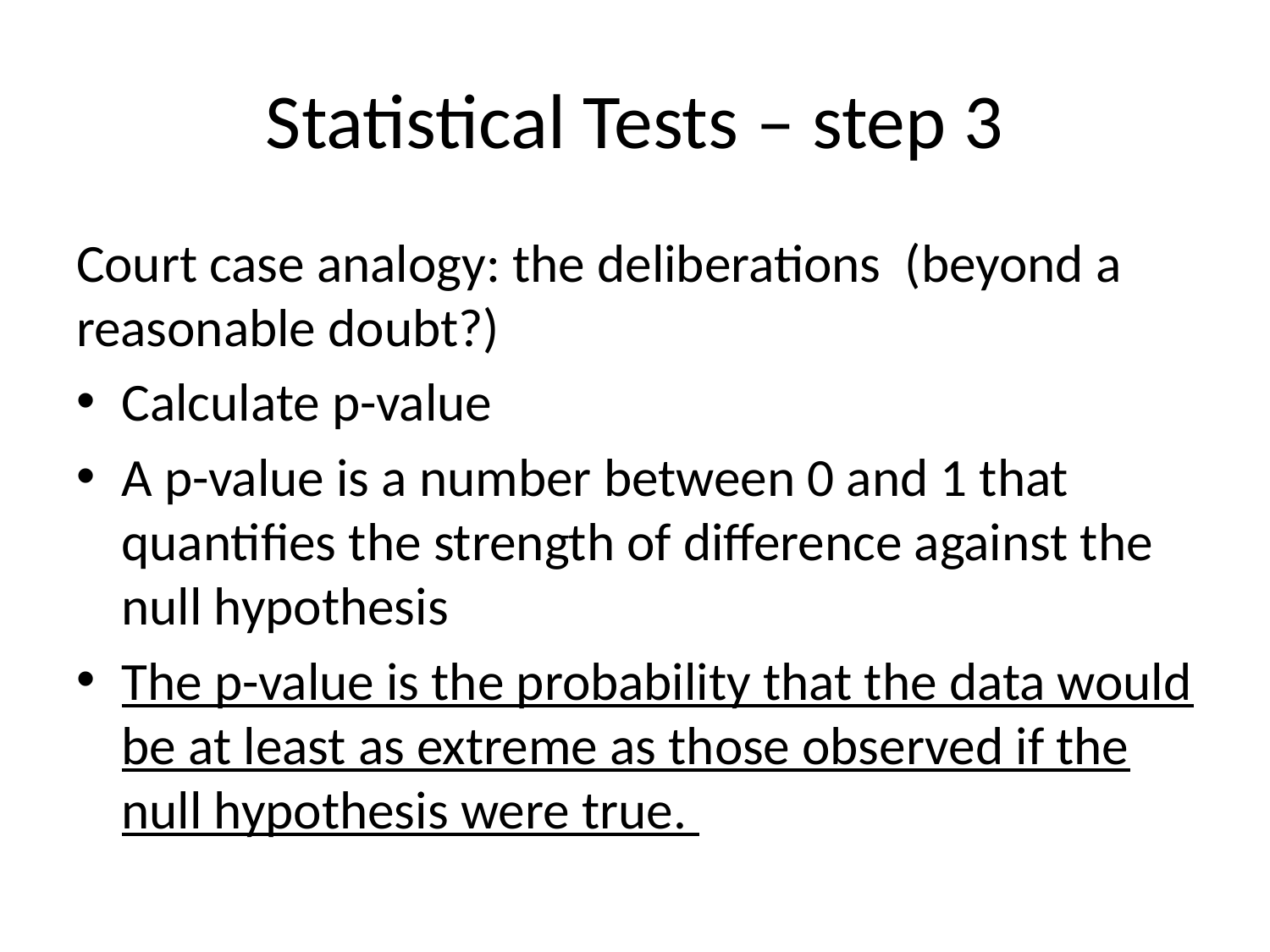

# Statistical Tests – step 3
Court case analogy: the deliberations  (beyond a reasonable doubt?)
Calculate p-value
A p-value is a number between 0 and 1 that quantifies the strength of difference against the null hypothesis
The p-value is the probability that the data would be at least as extreme as those observed if the null hypothesis were true.